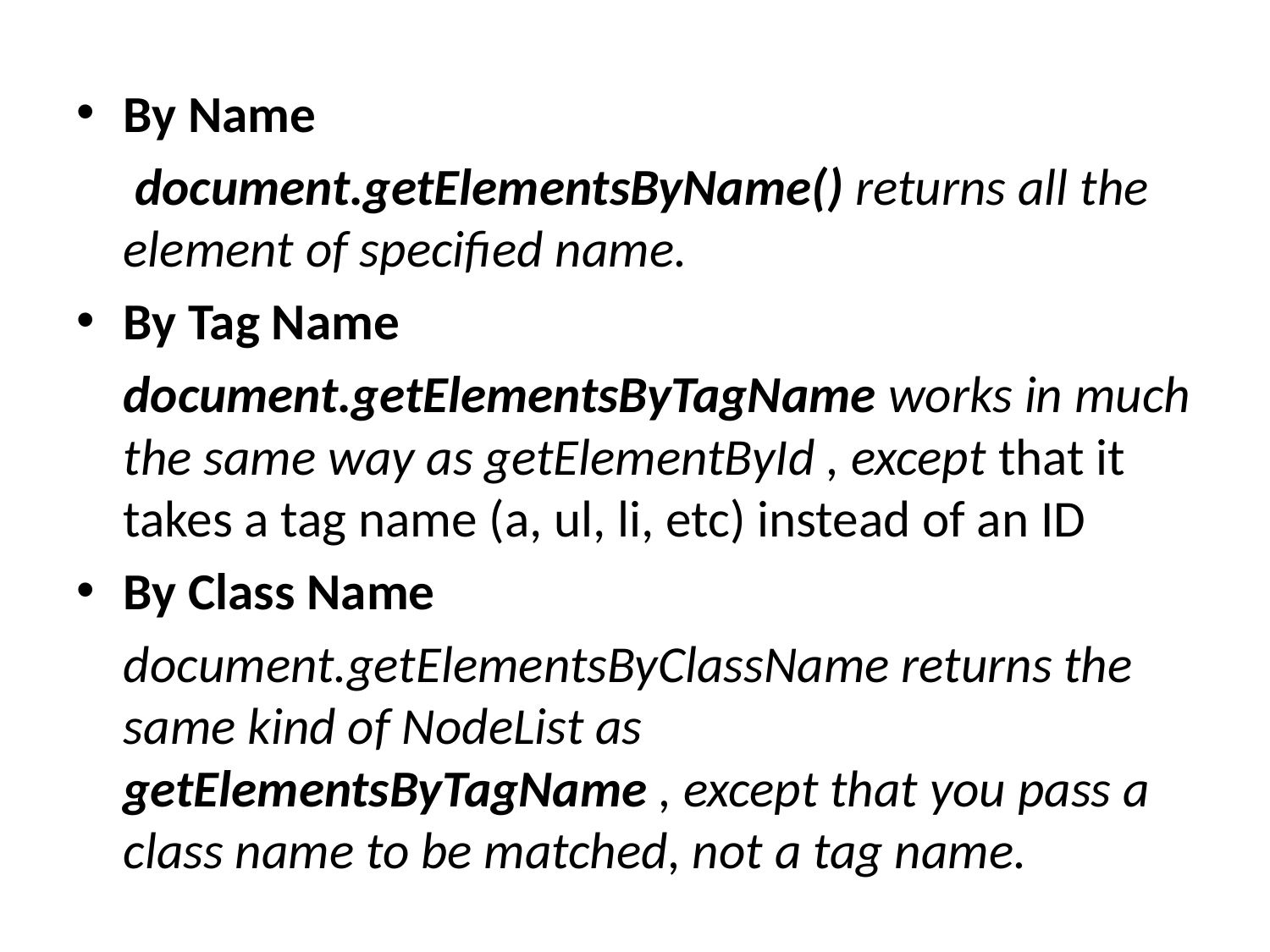

By Name
	 document.getElementsByName() returns all the element of specified name.
By Tag Name
	document.getElementsByTagName works in much the same way as getElementById , except that it takes a tag name (a, ul, li, etc) instead of an ID
By Class Name
	document.getElementsByClassName returns the same kind of NodeList as getElementsByTagName , except that you pass a class name to be matched, not a tag name.